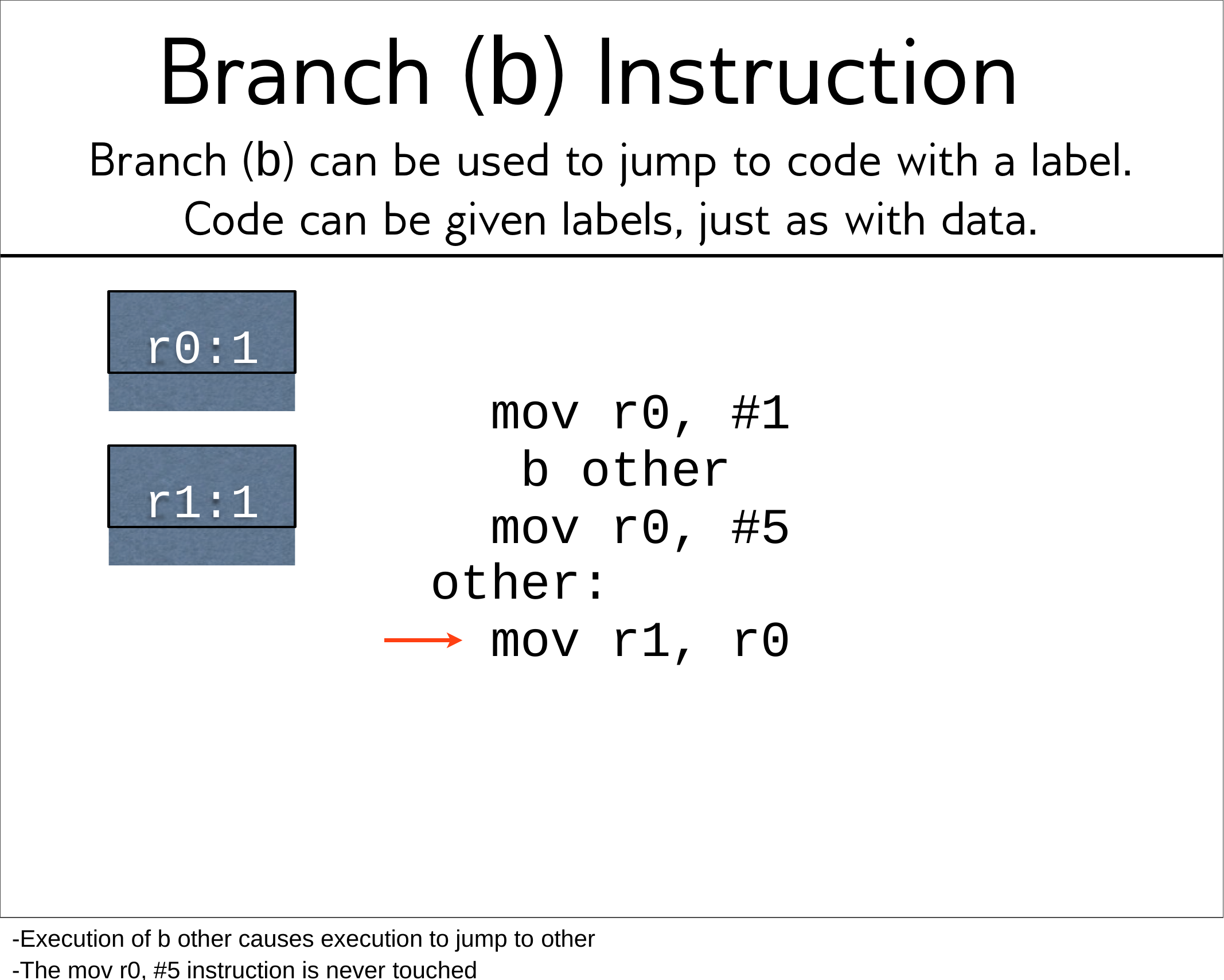

# Branch (b) Instruction
Branch (b) can be used to jump to code with a label.
Code can be given labels, just as with data.

r0:1

mov r0, #1  b other  mov r0, #5
other:

r1:1

mov r1, r0

-Execution of b other causes execution to jump to other
-The mov r0, #5 instruction is never touched